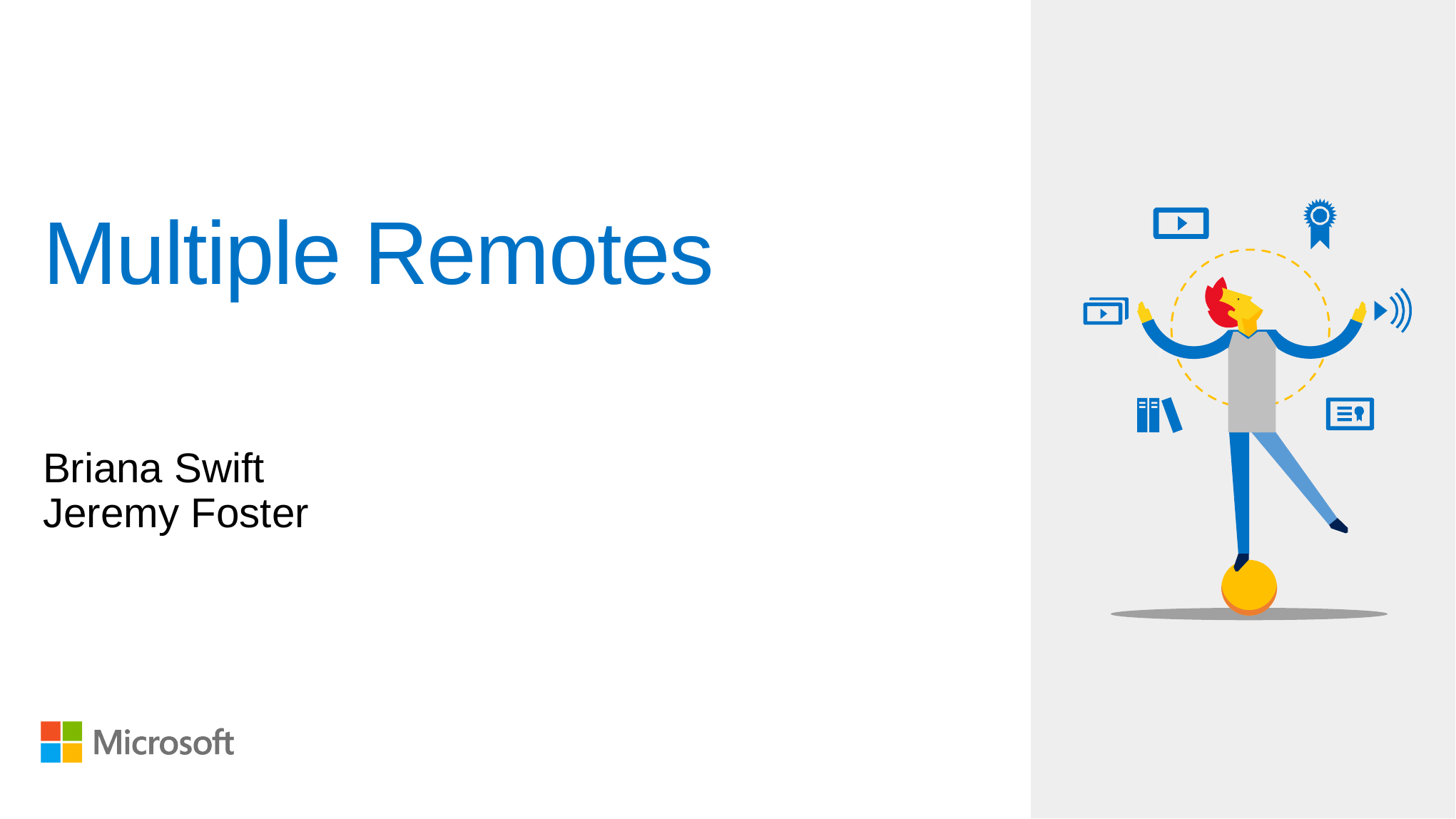

# Multiple Remotes
Briana Swift
Jeremy Foster